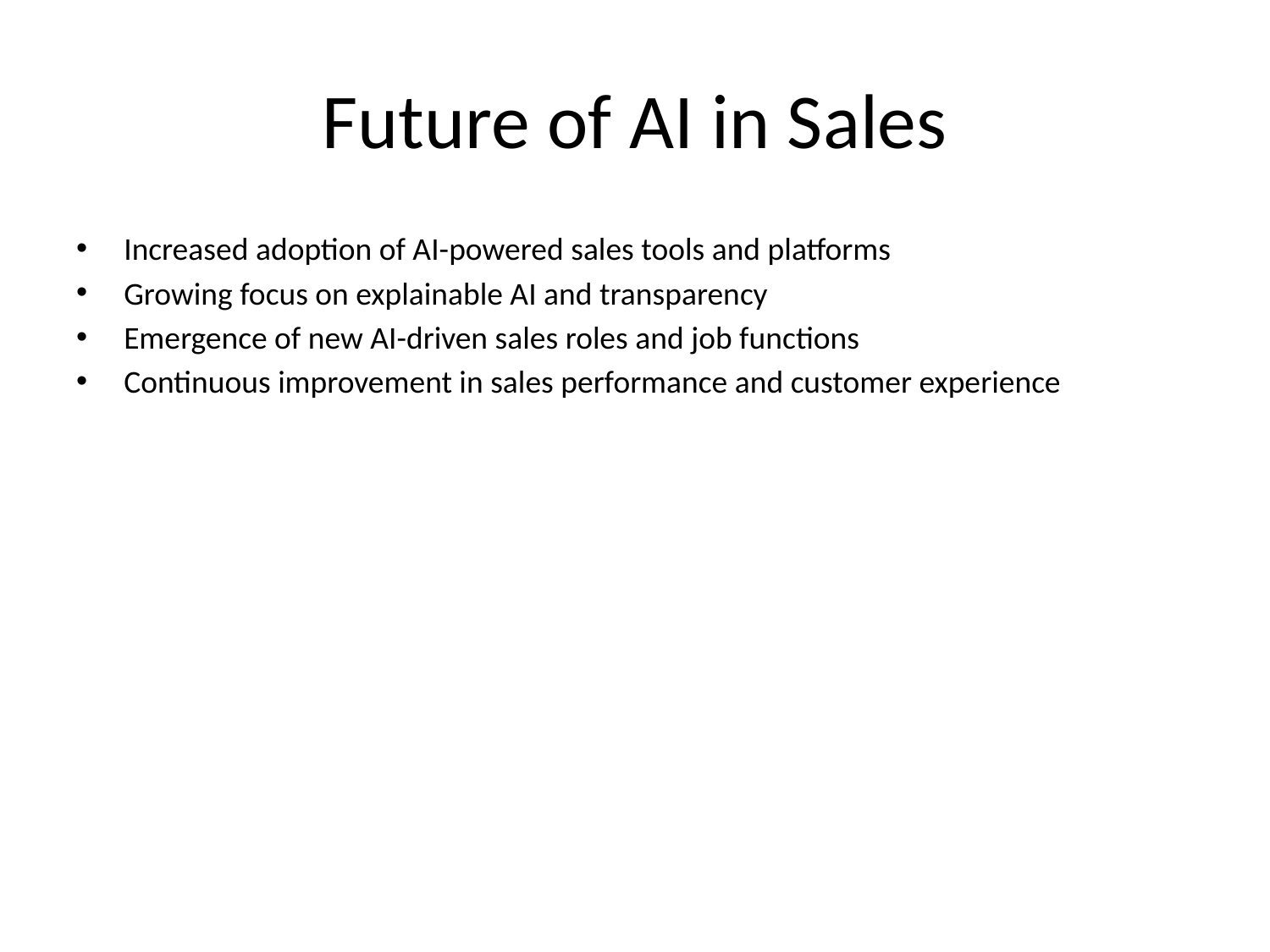

# Future of AI in Sales
Increased adoption of AI-powered sales tools and platforms
Growing focus on explainable AI and transparency
Emergence of new AI-driven sales roles and job functions
Continuous improvement in sales performance and customer experience